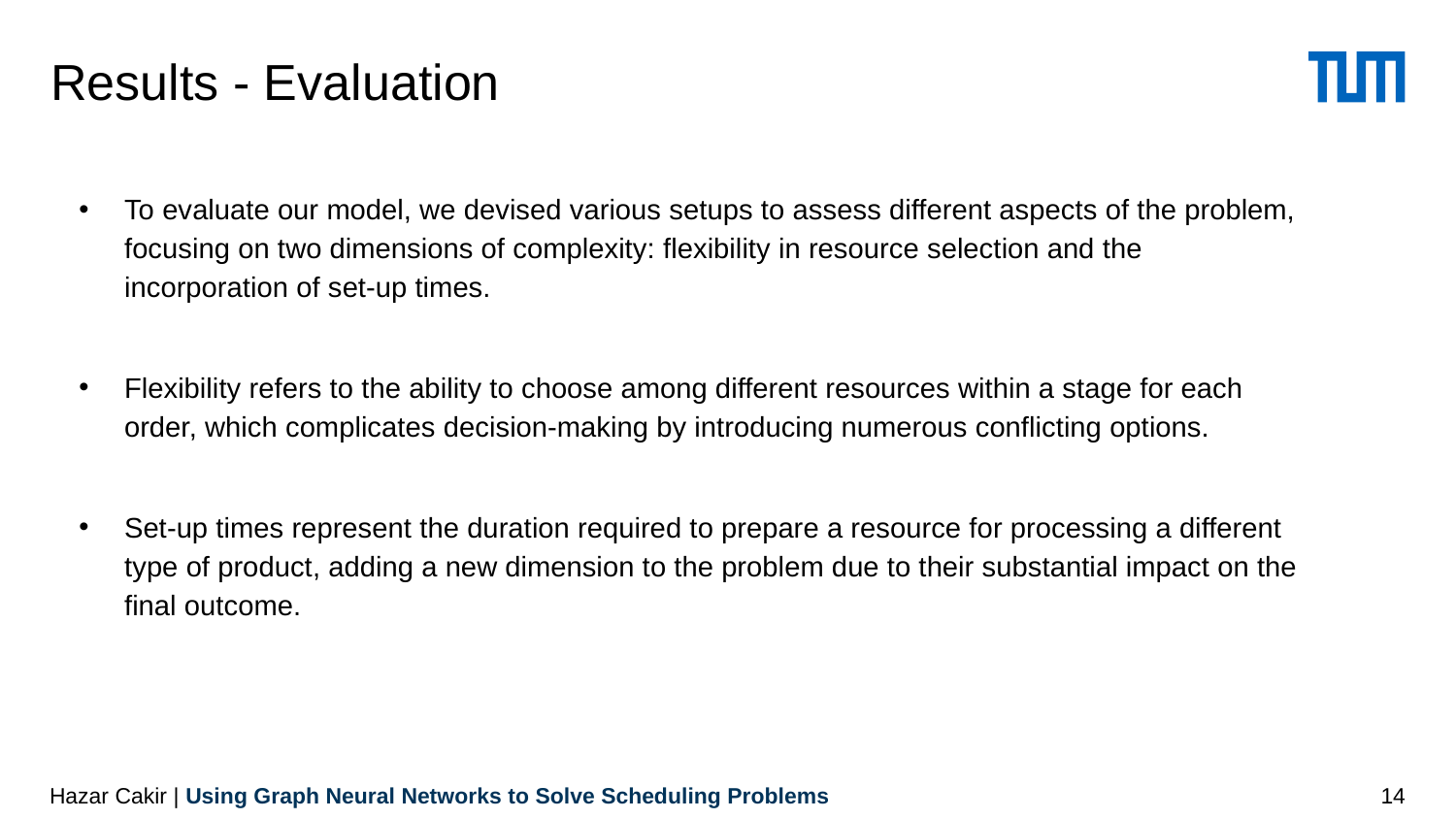

# Results - Evaluation

To evaluate our model, we devised various setups to assess different aspects of the problem, focusing on two dimensions of complexity: flexibility in resource selection and the incorporation of set-up times.

Flexibility refers to the ability to choose among different resources within a stage for each order, which complicates decision-making by introducing numerous conflicting options.

Set-up times represent the duration required to prepare a resource for processing a different type of product, adding a new dimension to the problem due to their substantial impact on the final outcome.
Hazar Cakir | Using Graph Neural Networks to Solve Scheduling Problems
14